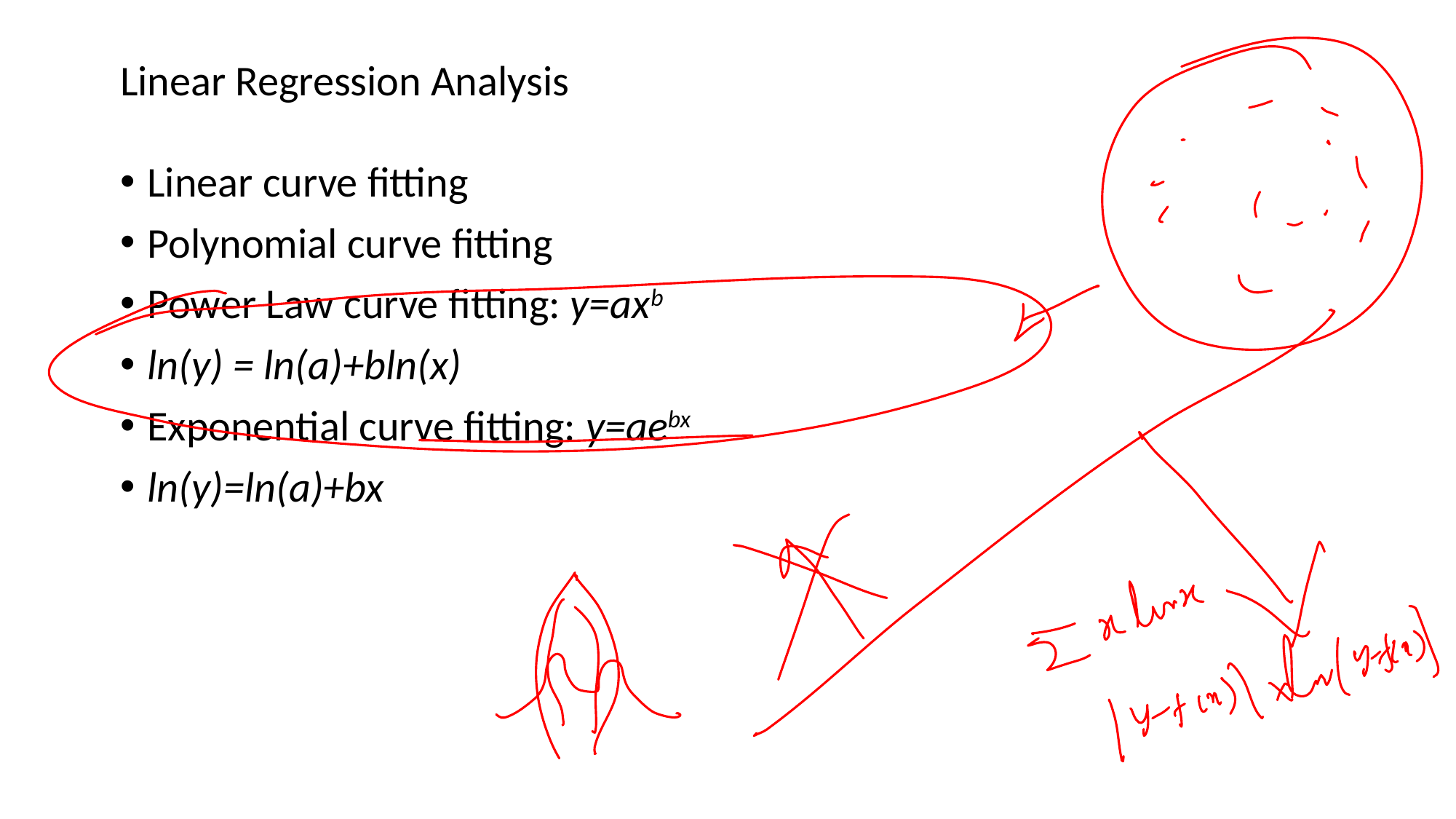

# Linear Regression Analysis
Linear curve fitting
Polynomial curve fitting
Power Law curve fitting: y=axb
ln(y) = ln(a)+bln(x)
Exponential curve fitting: y=aebx
ln(y)=ln(a)+bx